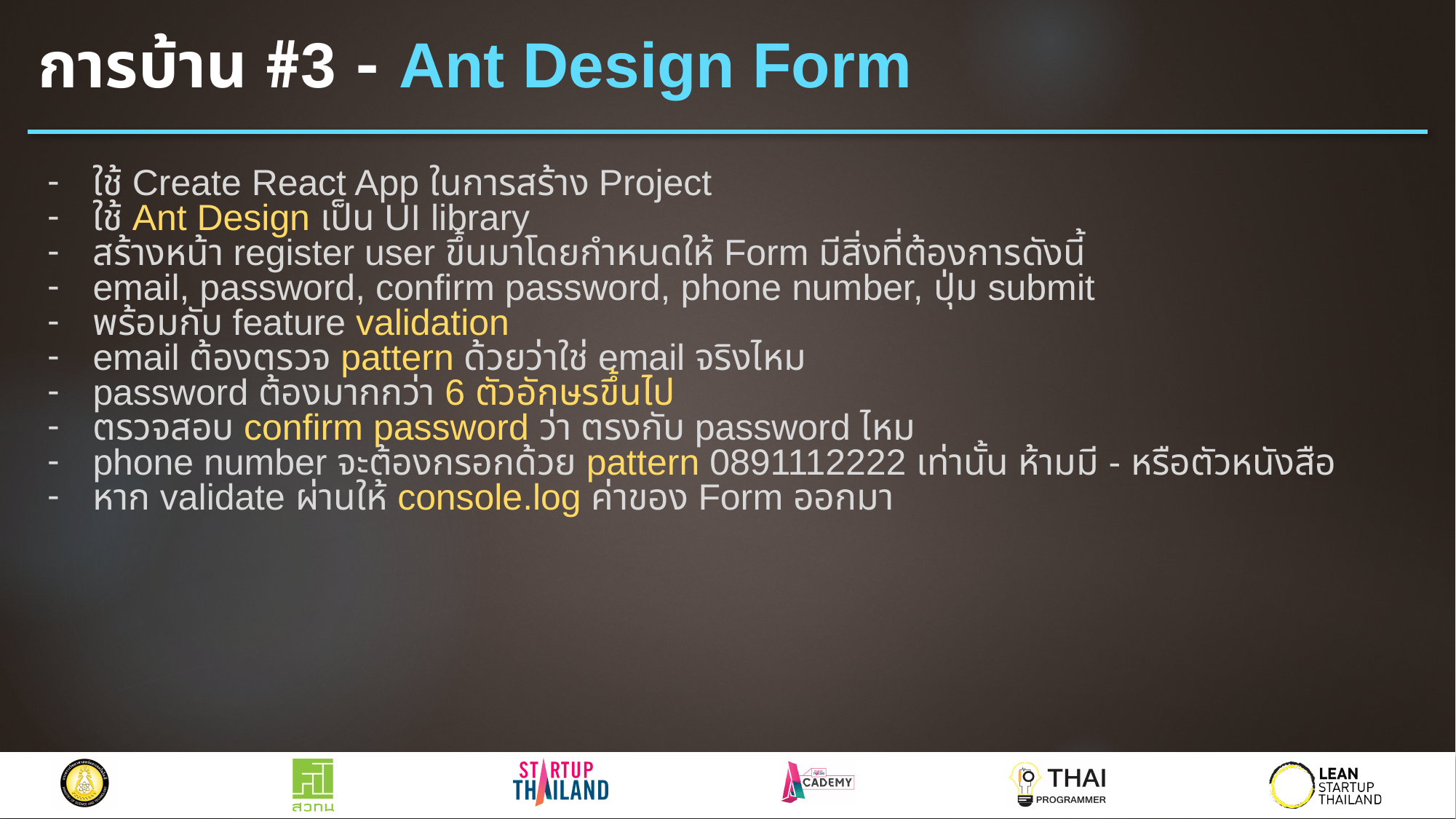

# การบ้าน #3 - Ant Design Form
ใช้ Create React App ในการสร้าง Project
ใช้ Ant Design เป็น UI library
สร้างหน้า register user ขึ้นมาโดยกำหนดให้ Form มีสิ่งที่ต้องการดังนี้
email, password, confirm password, phone number, ปุ่ม submit
พร้อมกับ feature validation
email ต้องตรวจ pattern ด้วยว่าใช่ email จริงไหม
password ต้องมากกว่า 6 ตัวอักษรขึ้นไป
ตรวจสอบ confirm password ว่า ตรงกับ password ไหม
phone number จะต้องกรอกด้วย pattern 0891112222 เท่านั้น ห้ามมี - หรือตัวหนังสือ
หาก validate ผ่านให้ console.log ค่าของ Form ออกมา